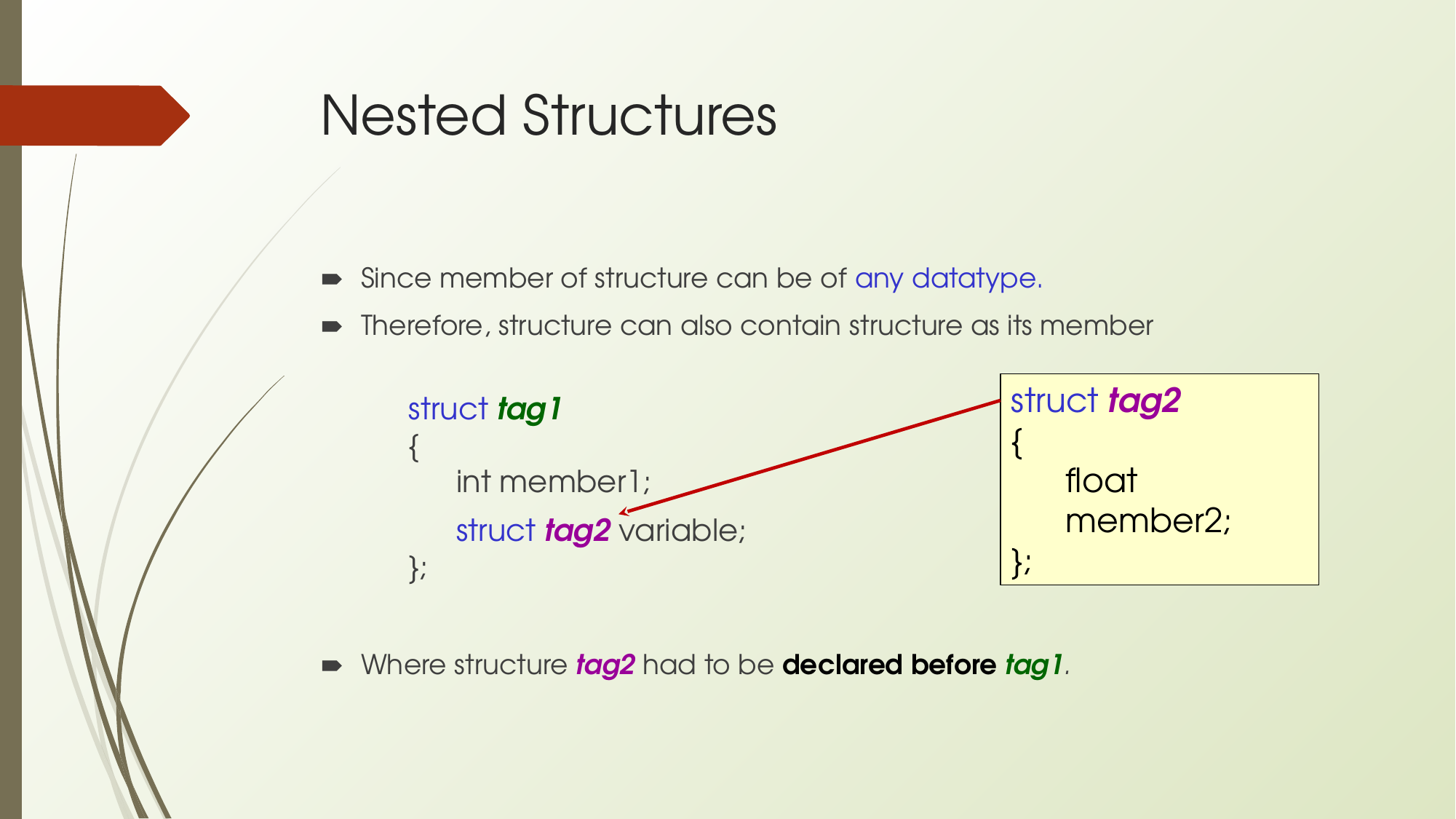

# Nested Structures
Since member of structure can be of any datatype.
Therefore, structure can also contain structure as its member

	struct tag1
	{
	int member1;
struct tag2 variable;
	};

Where structure tag2 had to be declared before tag1.
struct tag2
{
float member2;
};